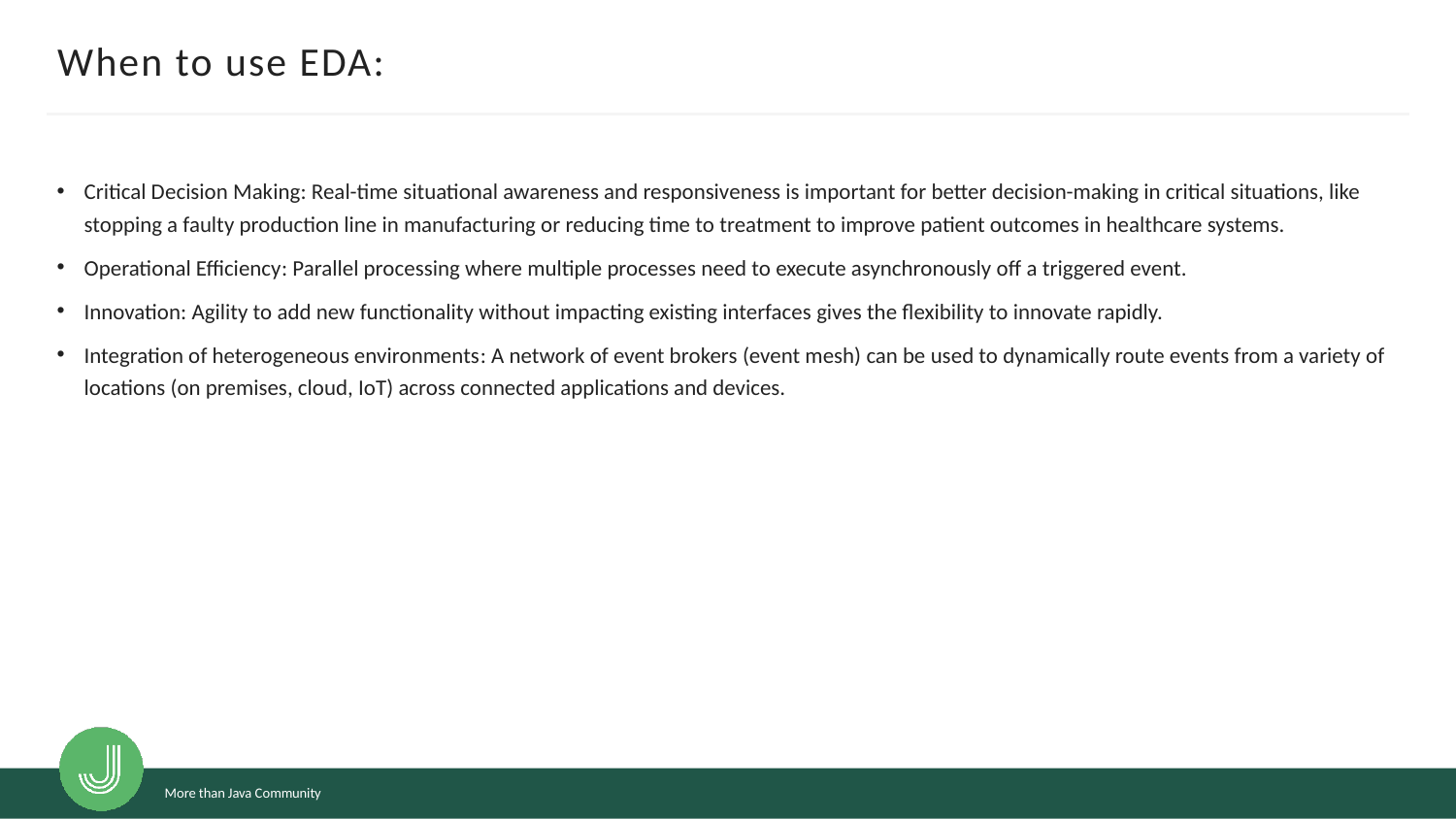

# When to use EDA:
Critical Decision Making: Real-time situational awareness and responsiveness is important for better decision-making in critical situations, like stopping a faulty production line in manufacturing or reducing time to treatment to improve patient outcomes in healthcare systems.
Operational Efficiency: Parallel processing where multiple processes need to execute asynchronously off a triggered event.
Innovation: Agility to add new functionality without impacting existing interfaces gives the flexibility to innovate rapidly.
Integration of heterogeneous environments: A network of event brokers (event mesh) can be used to dynamically route events from a variety of locations (on premises, cloud, IoT) across connected applications and devices.